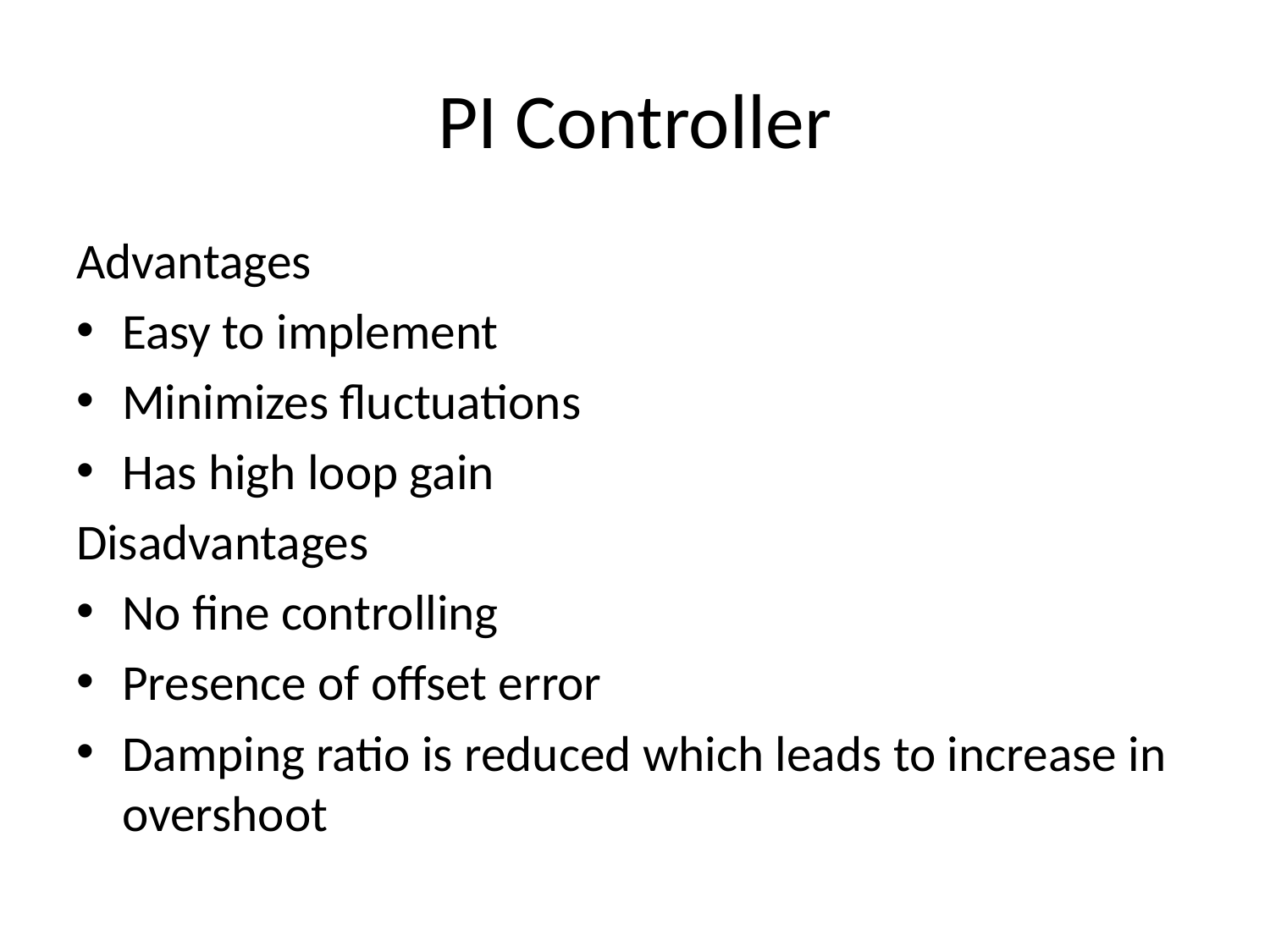

# PI Controller
Advantages
Easy to implement
Minimizes fluctuations
Has high loop gain
Disadvantages
No fine controlling
Presence of offset error
Damping ratio is reduced which leads to increase in overshoot